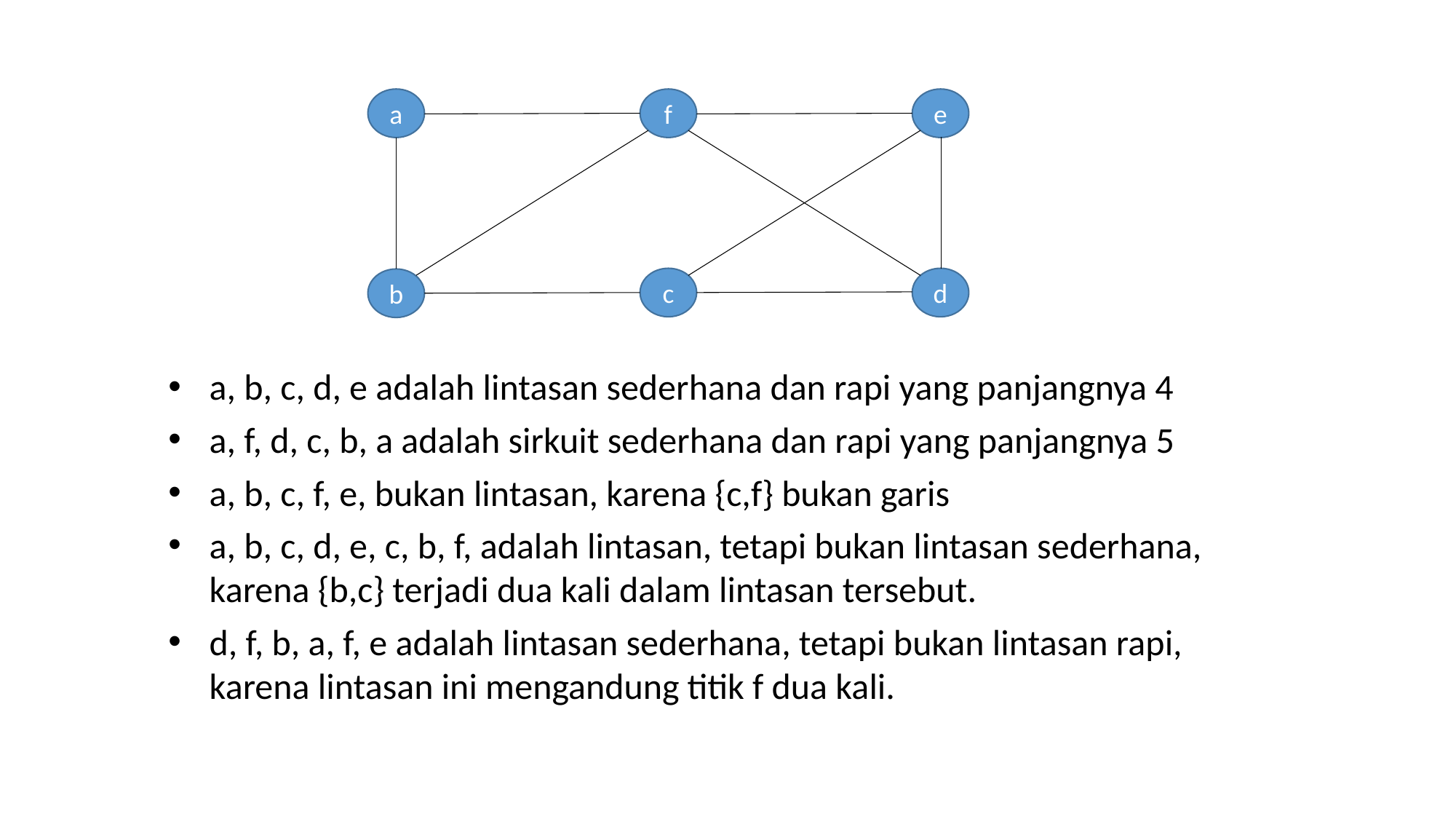

a
f
e
c
d
b
a, b, c, d, e adalah lintasan sederhana dan rapi yang panjangnya 4
a, f, d, c, b, a adalah sirkuit sederhana dan rapi yang panjangnya 5
a, b, c, f, e, bukan lintasan, karena {c,f} bukan garis
a, b, c, d, e, c, b, f, adalah lintasan, tetapi bukan lintasan sederhana, karena {b,c} terjadi dua kali dalam lintasan tersebut.
d, f, b, a, f, e adalah lintasan sederhana, tetapi bukan lintasan rapi, karena lintasan ini mengandung titik f dua kali.